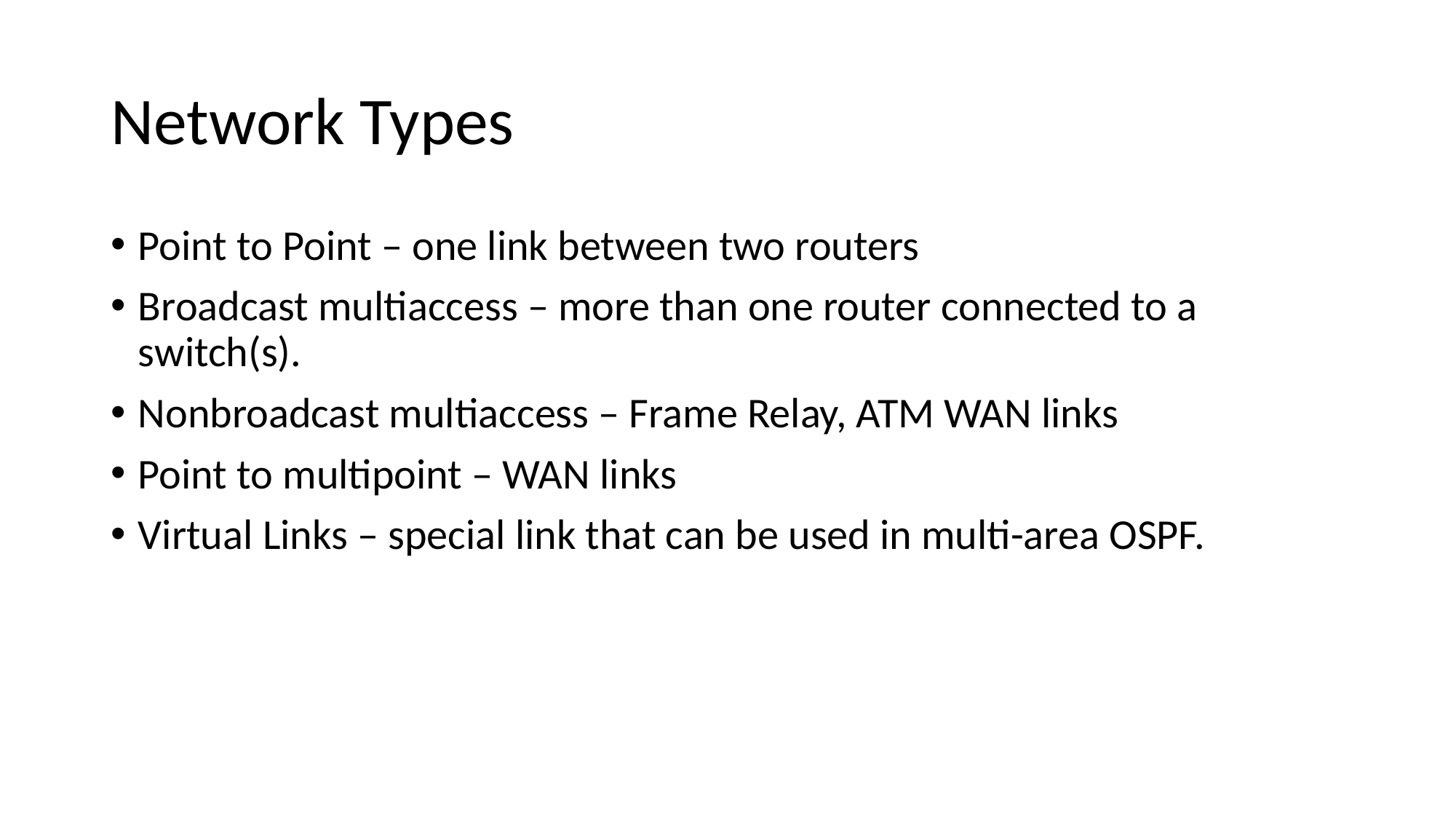

# Network Types
Point to Point – one link between two routers
Broadcast multiaccess – more than one router connected to a switch(s).
Nonbroadcast multiaccess – Frame Relay, ATM WAN links
Point to multipoint – WAN links
Virtual Links – special link that can be used in multi-area OSPF.